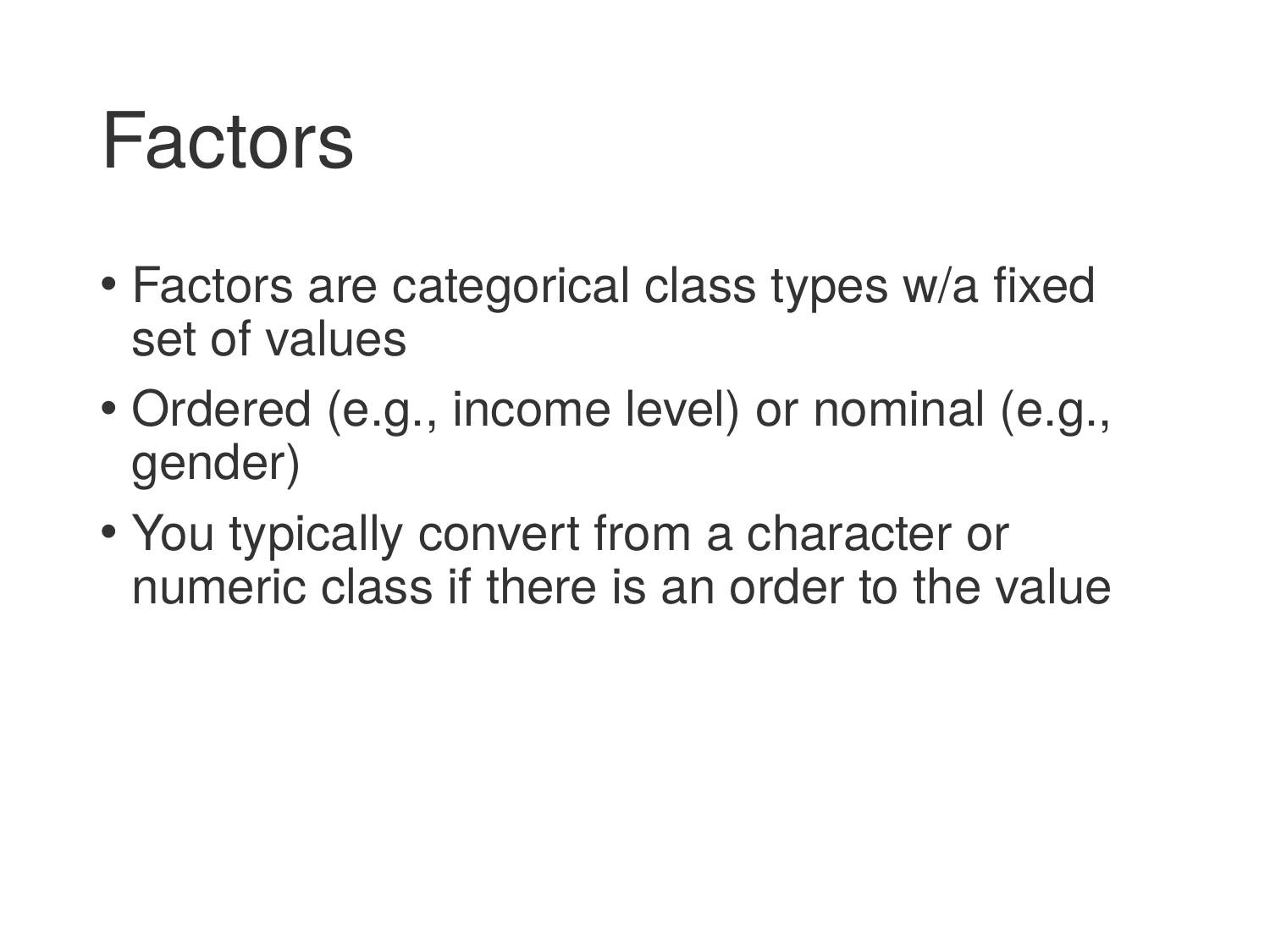

# Factors
Factors are categorical class types w/a fixed set of values
Ordered (e.g., income level) or nominal (e.g., gender)
You typically convert from a character or numeric class if there is an order to the value